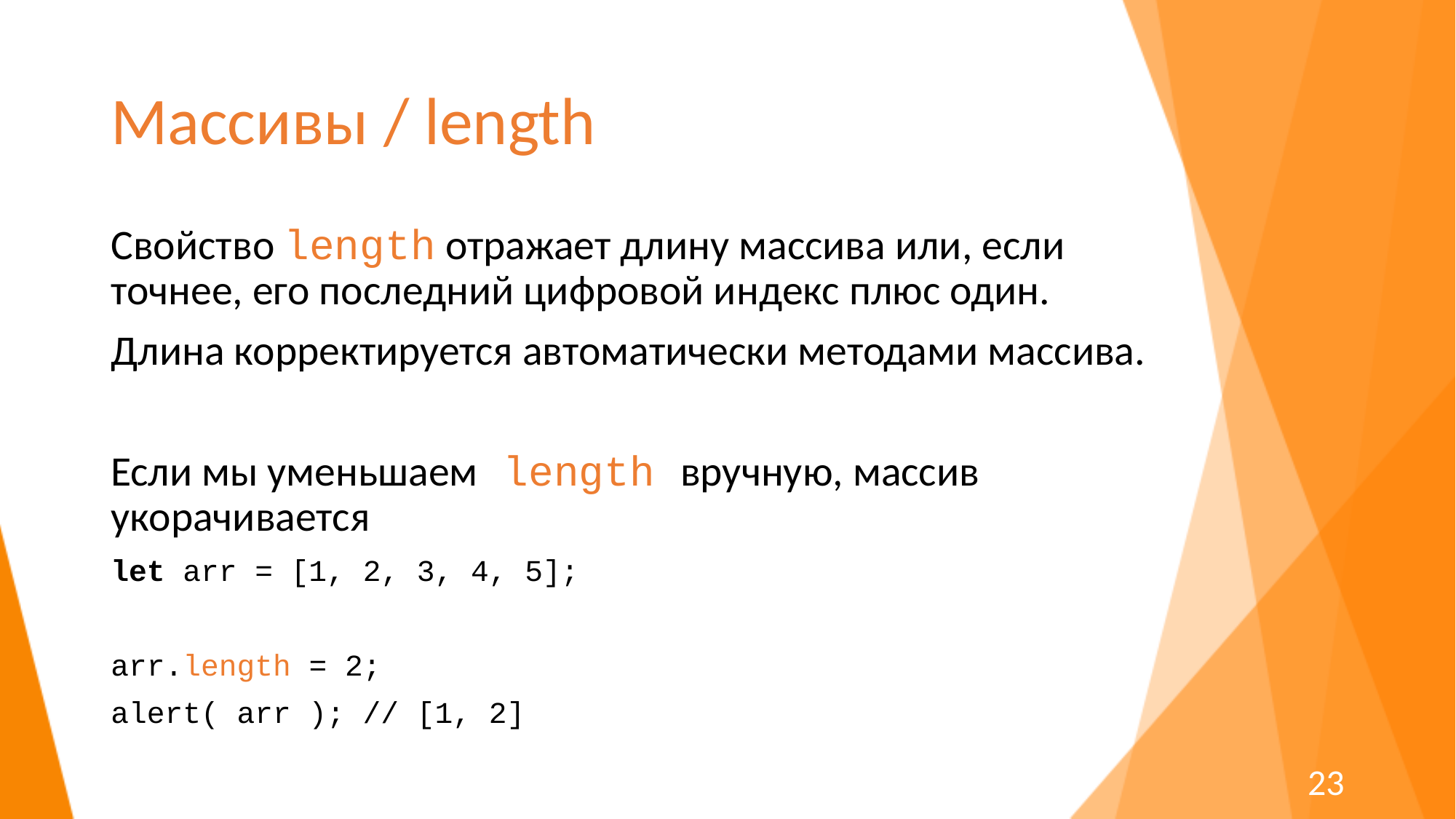

# Массивы / length
Свойство length отражает длину массива или, если точнее, его последний цифровой индекс плюс один.
Длина корректируется автоматически методами массива.

Если мы уменьшаем length вручную, массив укорачивается
let arr = [1, 2, 3, 4, 5];

arr.length = 2;
alert( arr ); // [1, 2]
23